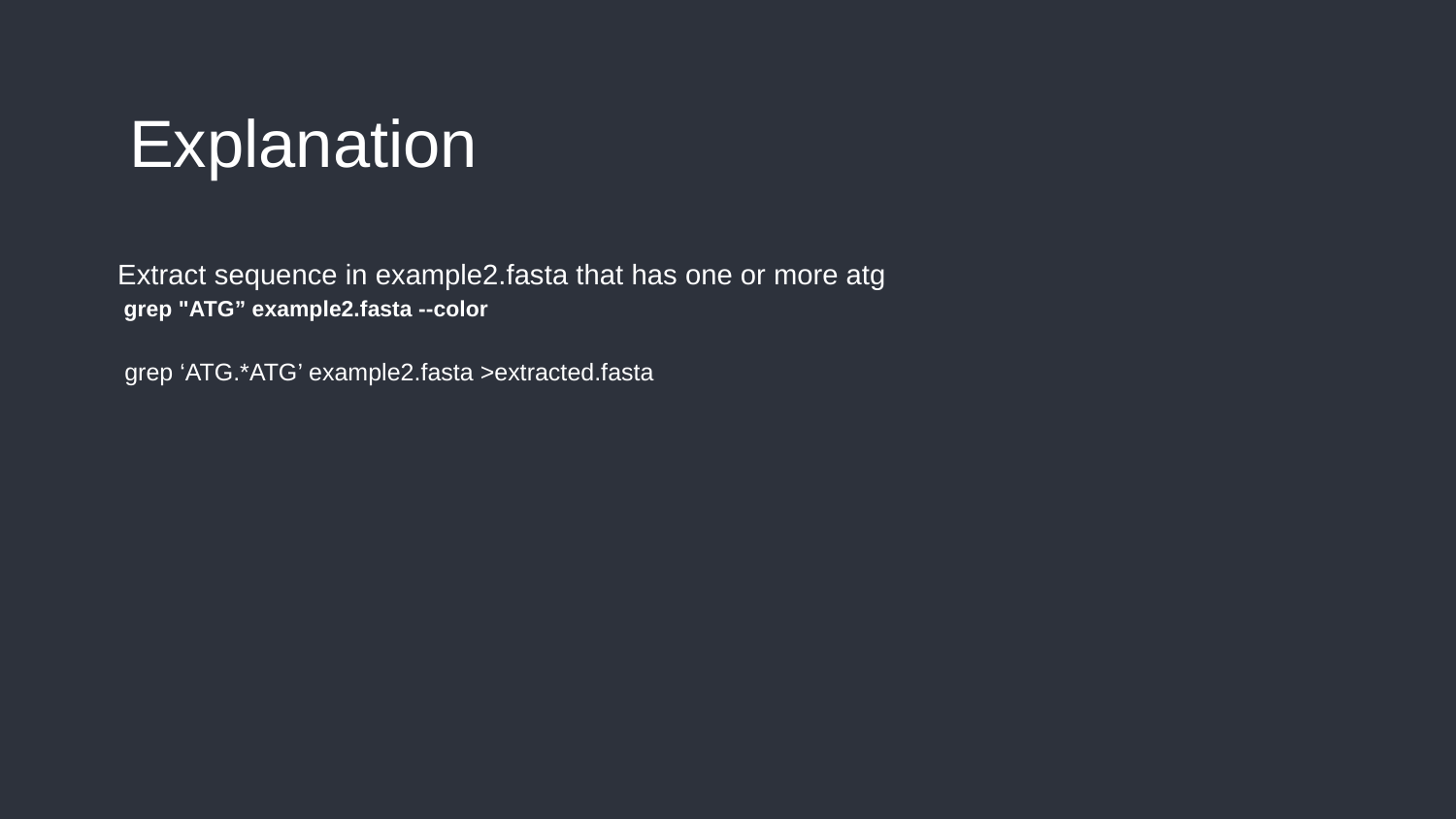

# Explanation
Extract sequence in example2.fasta that has one or more atg
 grep "ATG” example2.fasta --color

 grep ‘ATG.*ATG’ example2.fasta >extracted.fasta